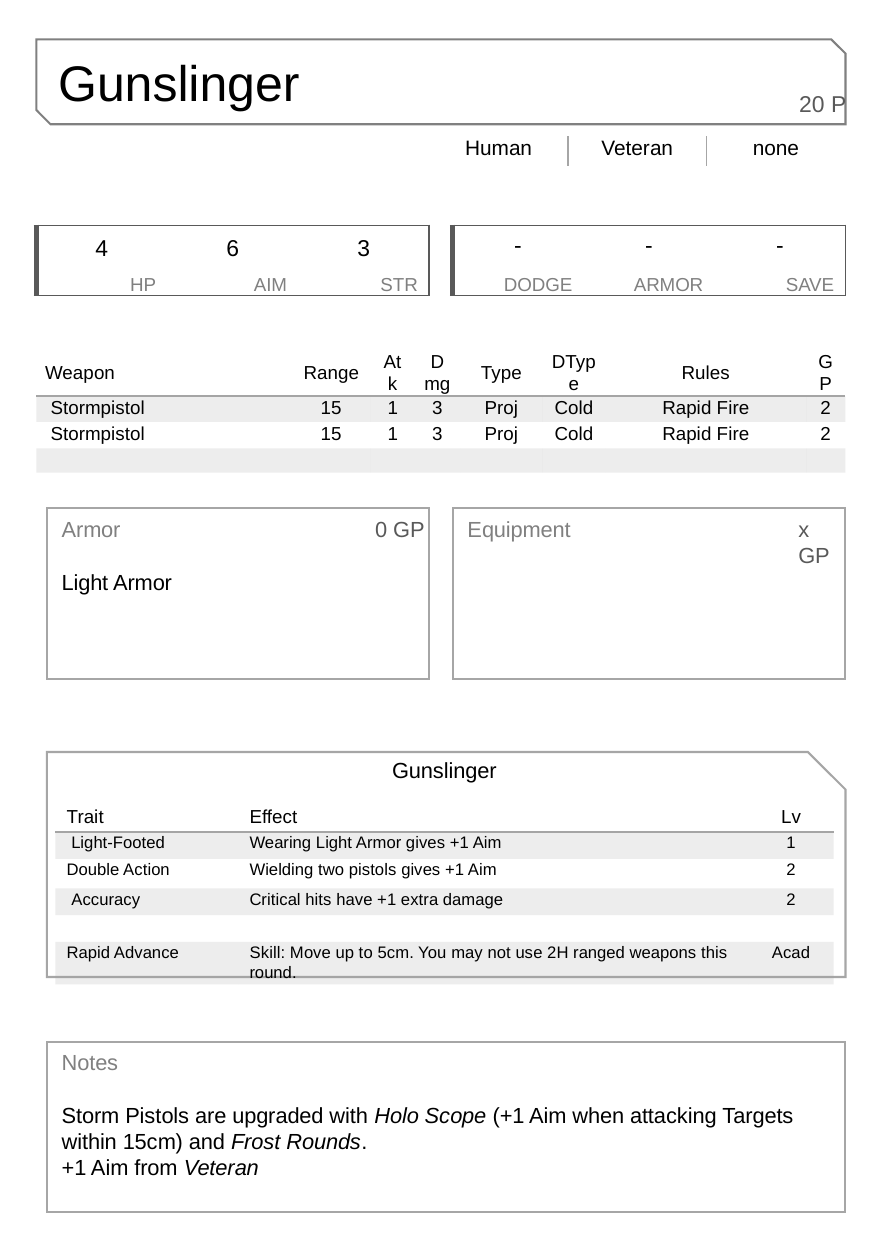

Gunslinger
20 P
| Human | Veteran | none |
| --- | --- | --- |
| - | - | - |
| --- | --- | --- |
| DODGE | ARMOR | SAVE |
| 4 | 6 | 3 |
| --- | --- | --- |
| HP | AIM | STR |
| Weapon | Range | Atk | Dmg | Type | DType | Rules | GP |
| --- | --- | --- | --- | --- | --- | --- | --- |
| Stormpistol | 15 | 1 | 3 | Proj | Cold | Rapid Fire | 2 |
| Stormpistol | 15 | 1 | 3 | Proj | Cold | Rapid Fire | 2 |
|  |  |  |  |  |  |  |  |
Armor

Light Armor
0 GP
Equipment

x GP
Gunslinger

| Trait | Effect | Lv |
| --- | --- | --- |
| Light-Footed | Wearing Light Armor gives +1 Aim | 1 |
| Double Action | Wielding two pistols gives +1 Aim | 2 |
| Accuracy | Critical hits have +1 extra damage | 2 |
|  |  |  |
| Rapid Advance | Skill: Move up to 5cm. You may not use 2H ranged weapons this round. | Acad |
Notes

Storm Pistols are upgraded with Holo Scope (+1 Aim when attacking Targets within 15cm) and Frost Rounds.
+1 Aim from Veteran